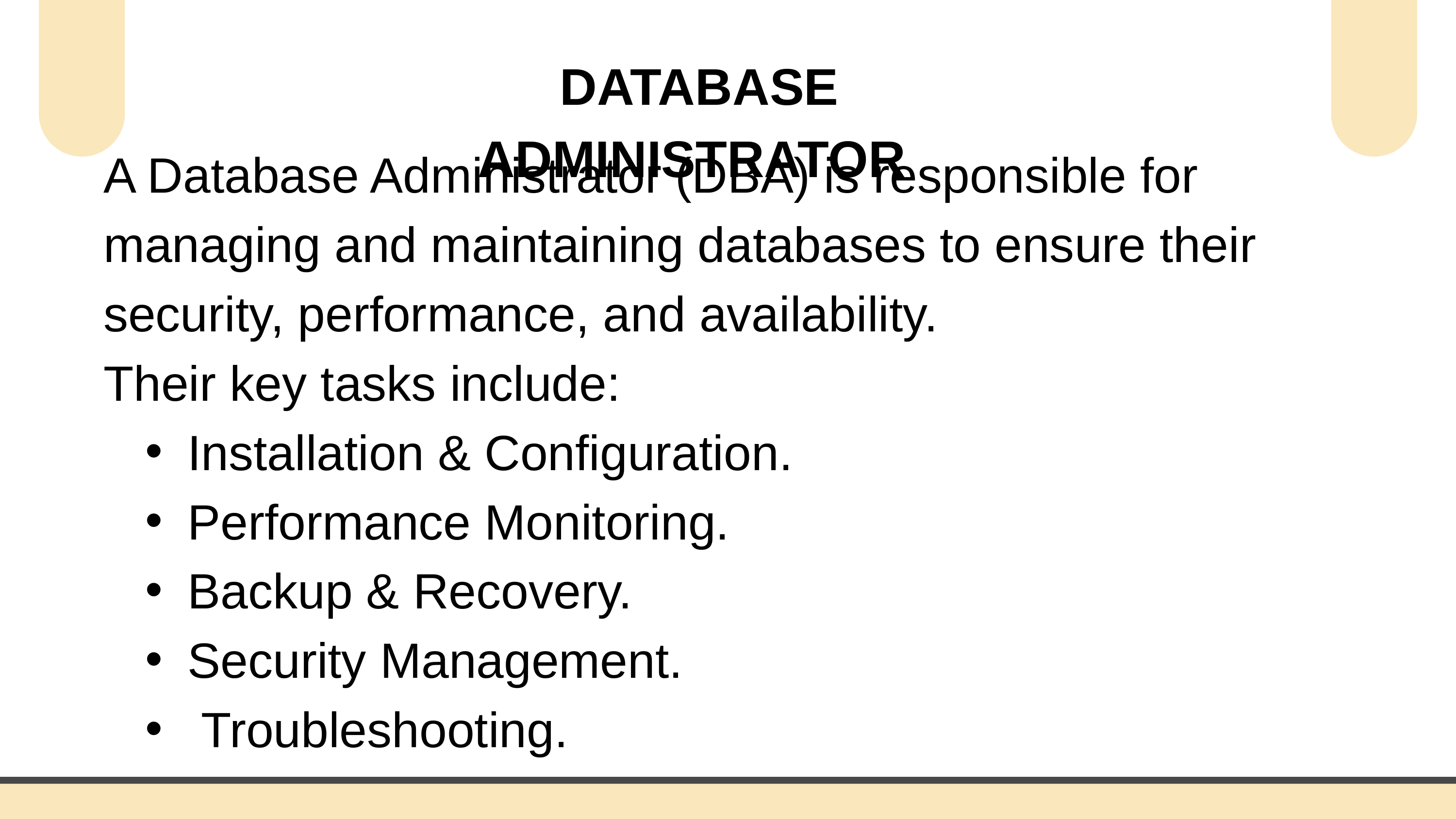

DATABASE ADMINISTRATOR
A Database Administrator (DBA) is responsible for managing and maintaining databases to ensure their security, performance, and availability.
Their key tasks include:
Installation & Configuration.
Performance Monitoring.
Backup & Recovery.
Security Management.
 Troubleshooting.